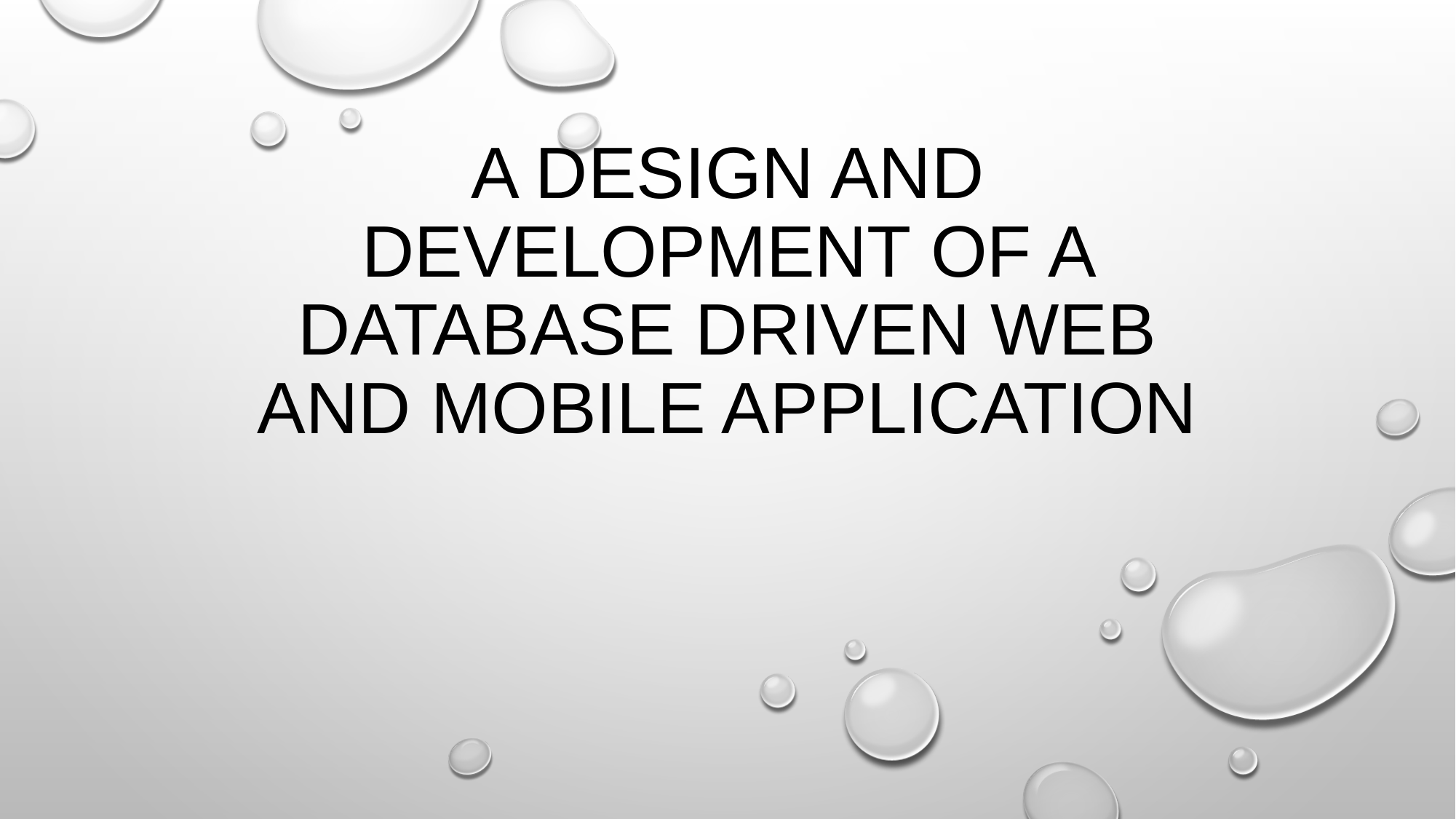

# A Design and Development of a Database Driven Web and Mobile Application